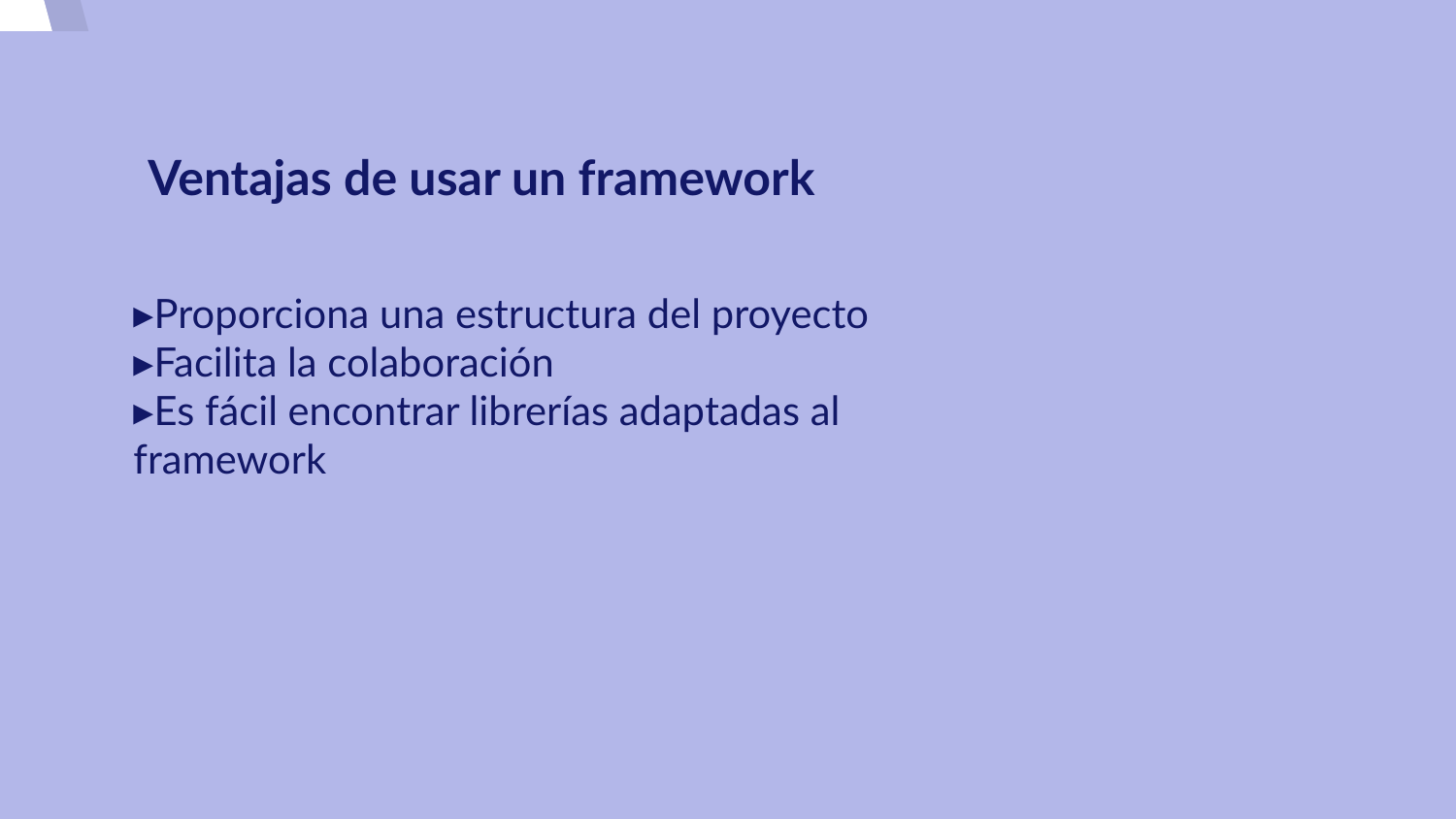

Ventajas de usar un framework

Proporciona una estructura del proyecto
Facilita la colaboración
Es fácil encontrar librerías adaptadas al framework